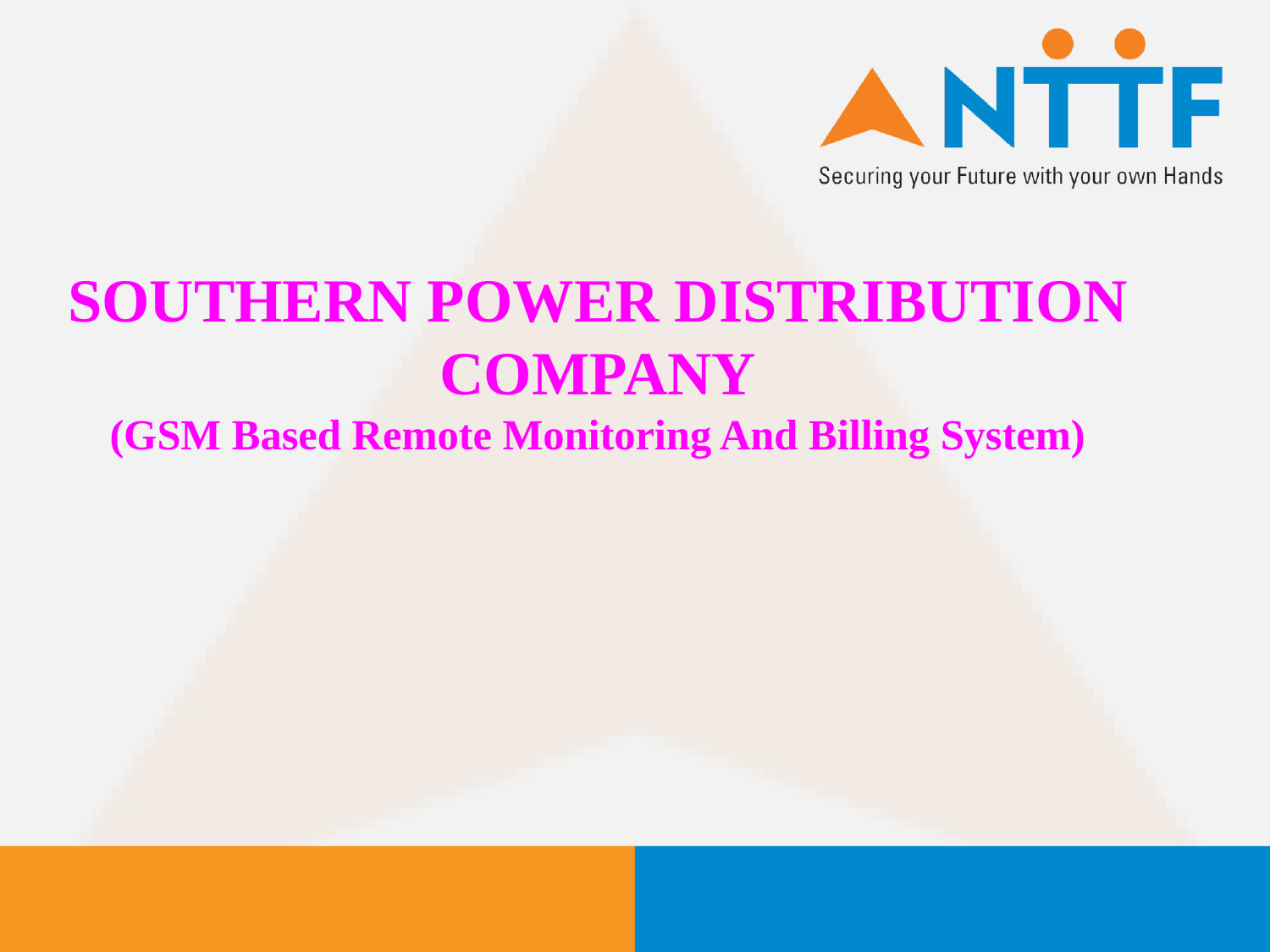

# SOUTHERN POWER DISTRIBUTION COMPANY (GSM Based Remote Monitoring And Billing System)